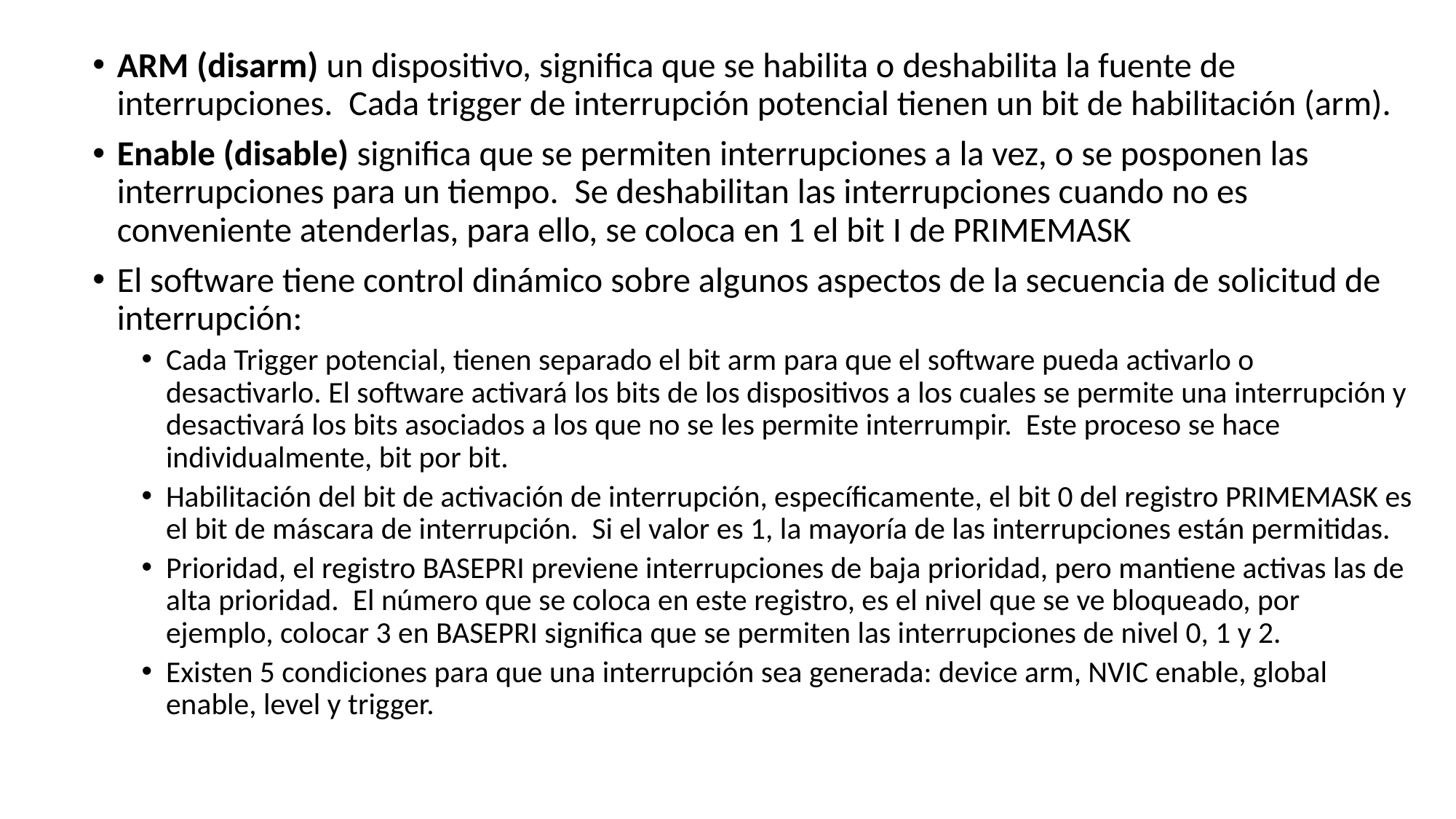

ARM (disarm) un dispositivo, significa que se habilita o deshabilita la fuente de interrupciones.  Cada trigger de interrupción potencial tienen un bit de habilitación (arm).
Enable (disable) significa que se permiten interrupciones a la vez, o se posponen las interrupciones para un tiempo.  Se deshabilitan las interrupciones cuando no es conveniente atenderlas, para ello, se coloca en 1 el bit I de PRIMEMASK
El software tiene control dinámico sobre algunos aspectos de la secuencia de solicitud de interrupción:
Cada Trigger potencial, tienen separado el bit arm para que el software pueda activarlo o desactivarlo. El software activará los bits de los dispositivos a los cuales se permite una interrupción y desactivará los bits asociados a los que no se les permite interrumpir.  Este proceso se hace individualmente, bit por bit.
Habilitación del bit de activación de interrupción, específicamente, el bit 0 del registro PRIMEMASK es el bit de máscara de interrupción.  Si el valor es 1, la mayoría de las interrupciones están permitidas.
Prioridad, el registro BASEPRI previene interrupciones de baja prioridad, pero mantiene activas las de alta prioridad.  El número que se coloca en este registro, es el nivel que se ve bloqueado, por ejemplo, colocar 3 en BASEPRI significa que se permiten las interrupciones de nivel 0, 1 y 2.
Existen 5 condiciones para que una interrupción sea generada: device arm, NVIC enable, global enable, level y trigger.